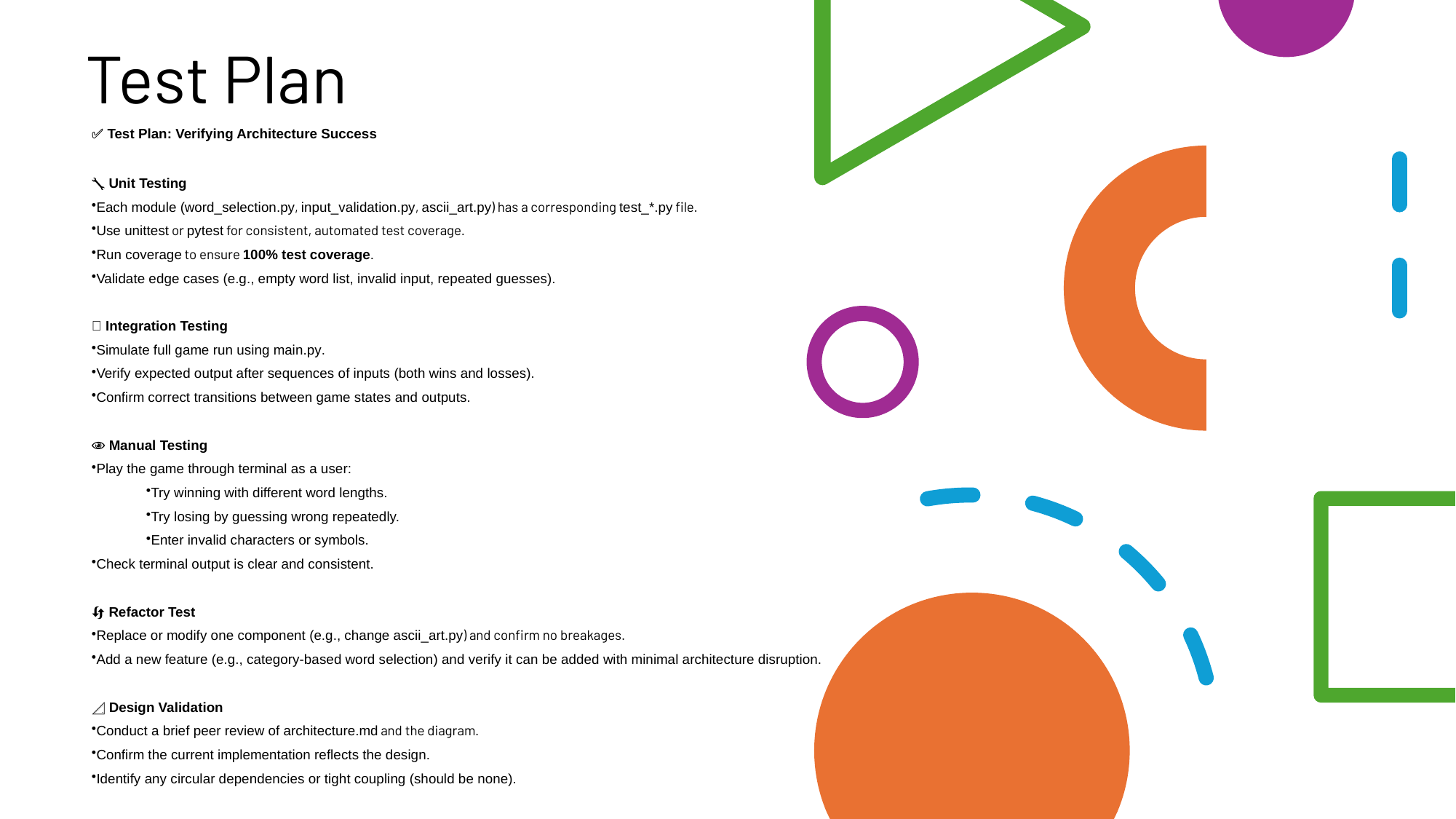

# Test Plan
✅ Test Plan: Verifying Architecture Success

🔧 Unit Testing
Each module (word_selection.py, input_validation.py, ascii_art.py) has a corresponding test_*.py file.
Use unittest or pytest for consistent, automated test coverage.
Run coverage to ensure 100% test coverage.
Validate edge cases (e.g., empty word list, invalid input, repeated guesses).

🧪 Integration Testing
Simulate full game run using main.py.
Verify expected output after sequences of inputs (both wins and losses).
Confirm correct transitions between game states and outputs.

👁 Manual Testing
Play the game through terminal as a user:
Try winning with different word lengths.
Try losing by guessing wrong repeatedly.
Enter invalid characters or symbols.
Check terminal output is clear and consistent.

🔄 Refactor Test
Replace or modify one component (e.g., change ascii_art.py) and confirm no breakages.
Add a new feature (e.g., category-based word selection) and verify it can be added with minimal architecture disruption.

📐 Design Validation
Conduct a brief peer review of architecture.md and the diagram.
Confirm the current implementation reflects the design.
Identify any circular dependencies or tight coupling (should be none).